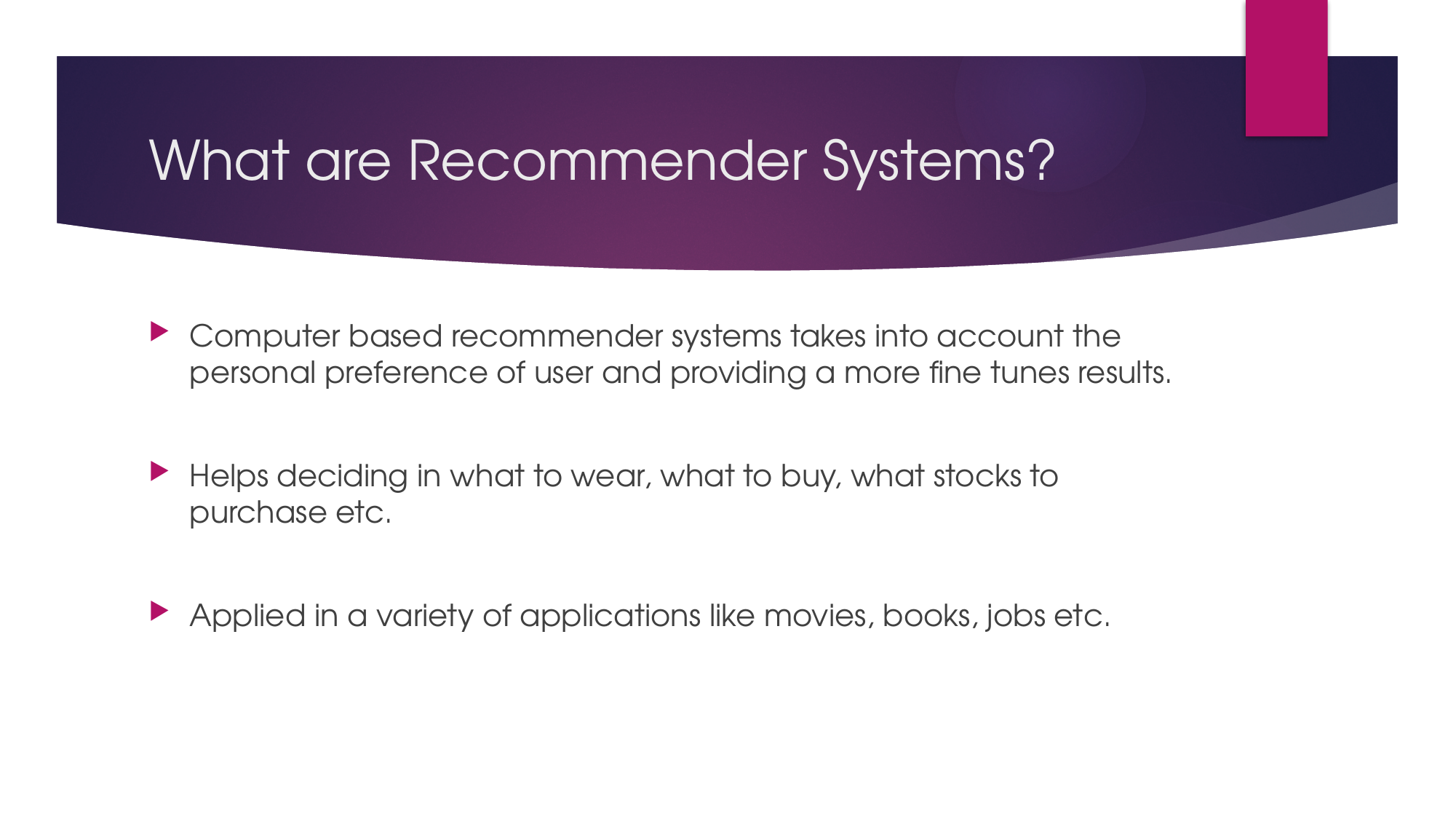

# What are Recommender Systems?
Computer based recommender systems takes into account the personal preference of user and providing a more fine tunes results.

Helps deciding in what to wear, what to buy, what stocks to purchase etc.

Applied in a variety of applications like movies, books, jobs etc.